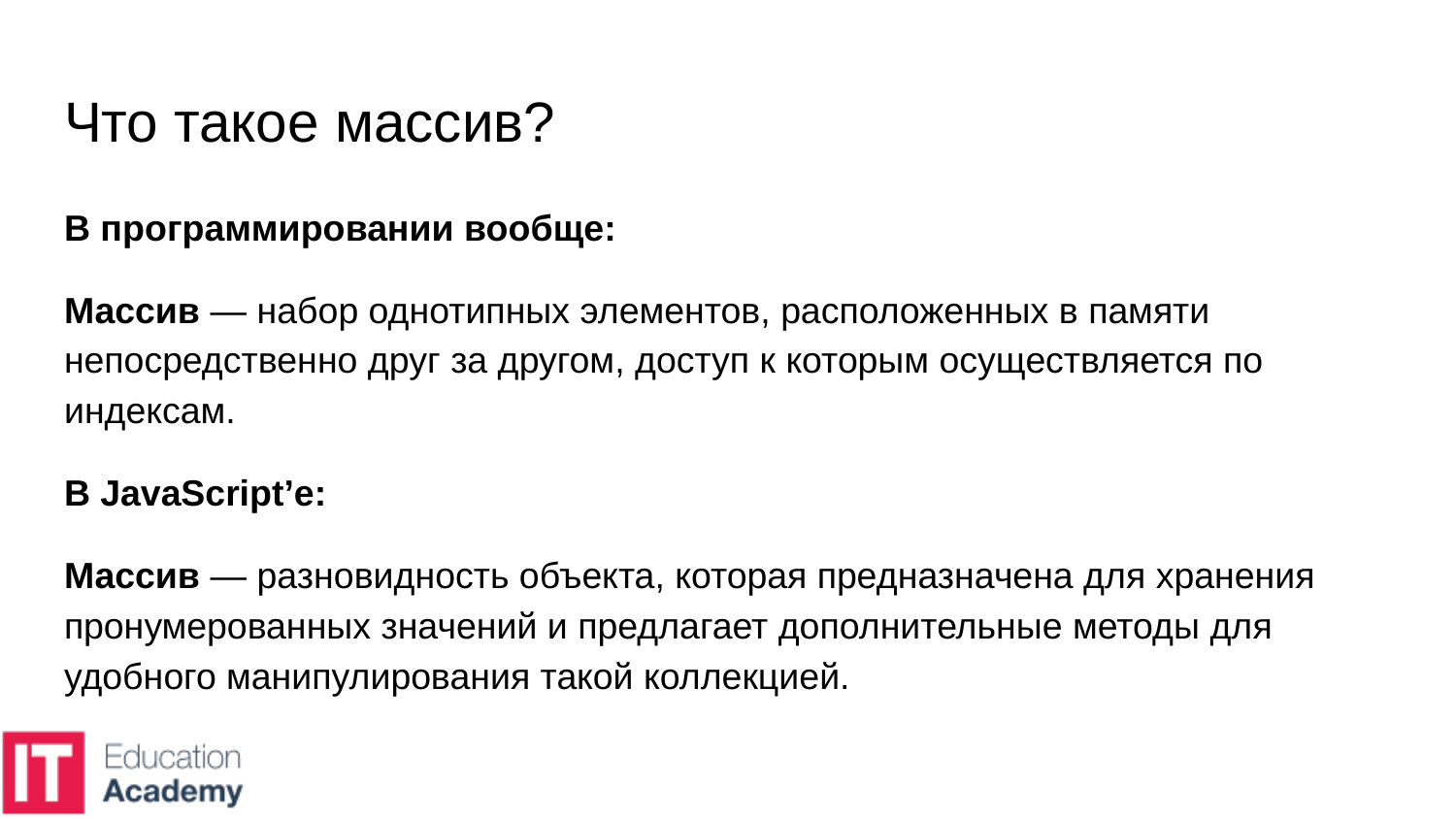

# Что такое массив?
В программировании вообще:
Массив — набор однотипных элементов, расположенных в памяти непосредственно друг за другом, доступ к которым осуществляется по индексам.
В JavaScript’е:
Массив — разновидность объекта, которая предназначена для хранения пронумерованных значений и предлагает дополнительные методы для удобного манипулирования такой коллекцией.